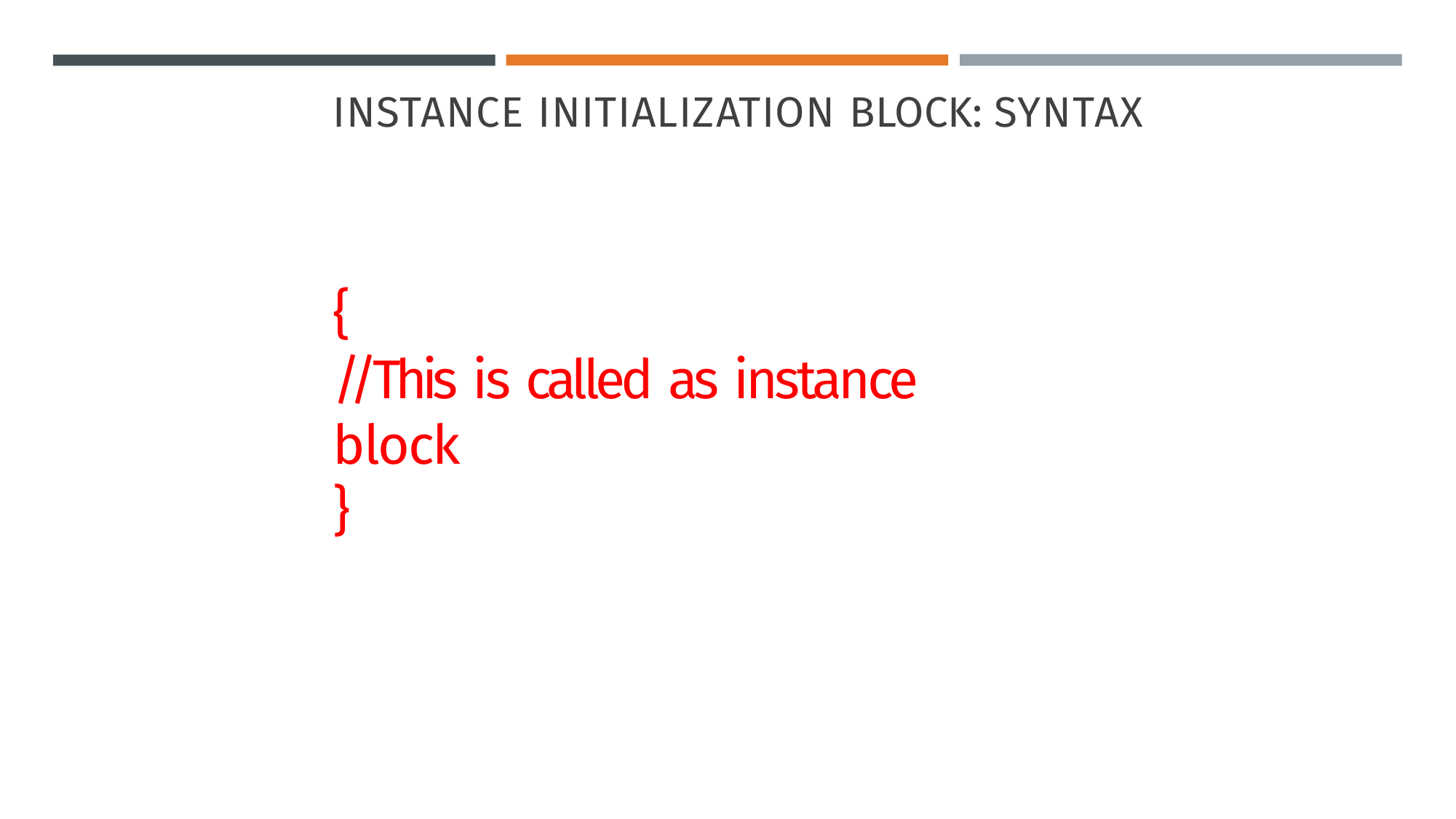

INSTANCE INITIALIZATION BLOCK: SYNTAX
{
//This is called as instance block
}